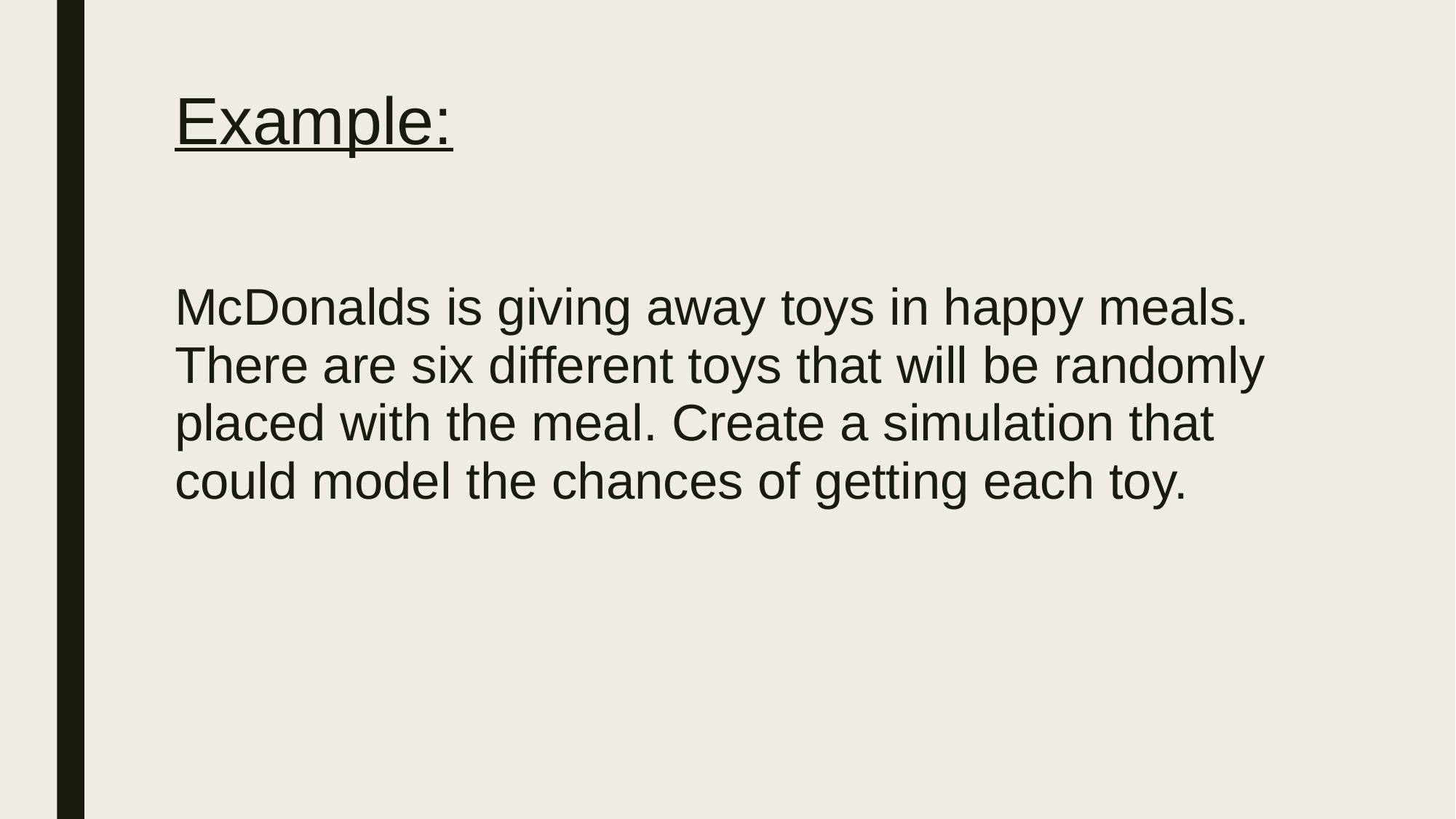

# Example:
McDonalds is giving away toys in happy meals. There are six different toys that will be randomly placed with the meal. Create a simulation that could model the chances of getting each toy.